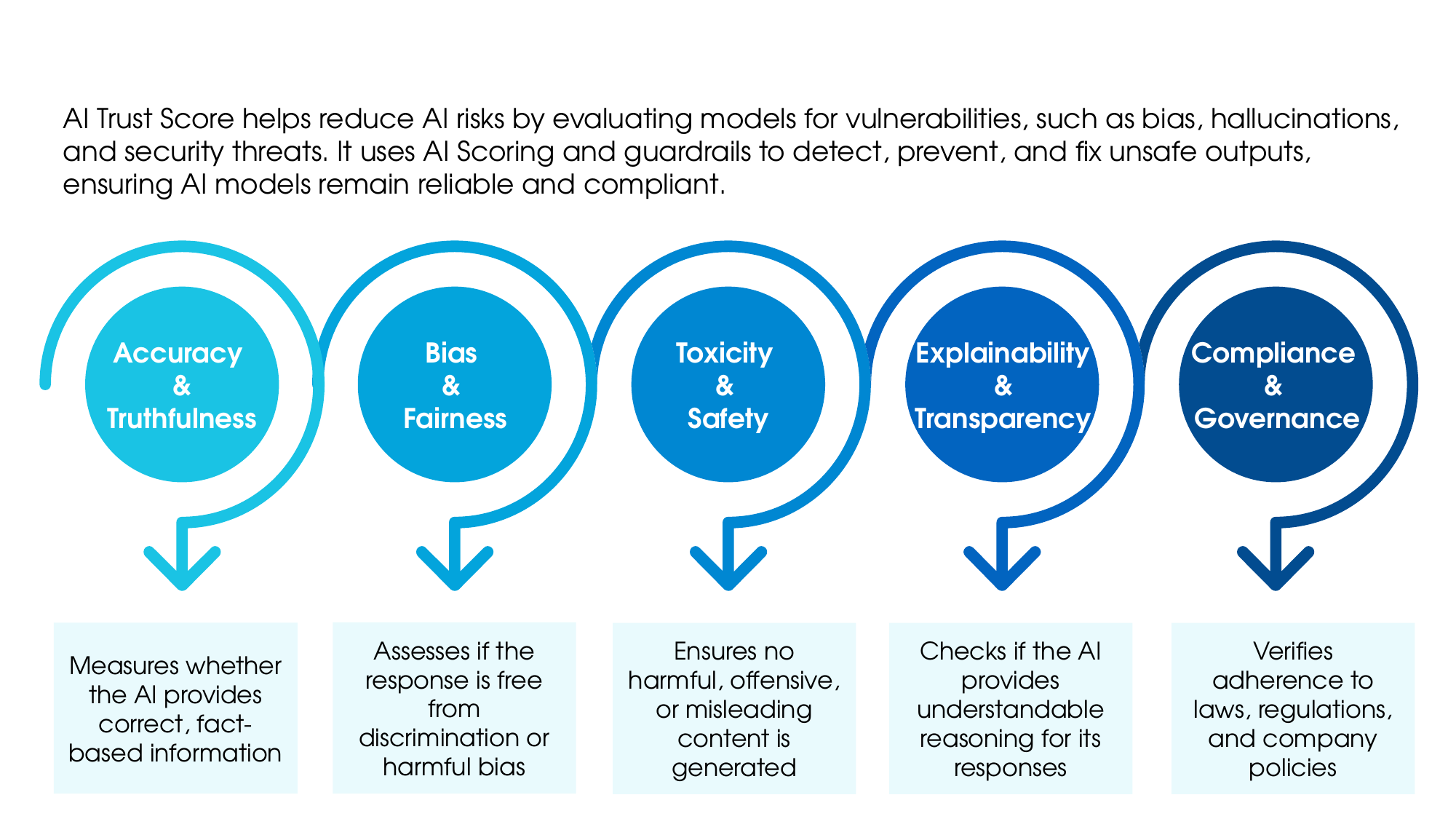

AI Trust Score helps reduce AI risks by evaluating models for vulnerabilities, such as bias, hallucinations, and security threats. It uses AI Scoring and guardrails to detect, prevent, and fix unsafe outputs, ensuring AI models remain reliable and compliant.

Accuracy
& Truthfulness
Explainability & Transparency
Bias
&
Fairness
Toxicity
&
Safety
Compliance
&
Governance
Assesses if the response is free from discrimination or harmful bias
Measures whether the AI provides correct, fact-based information
Ensures no harmful, offensive, or misleading content is generated
Checks if the AI provides understandable reasoning for its responses
Verifies adherence to laws, regulations, and company policies